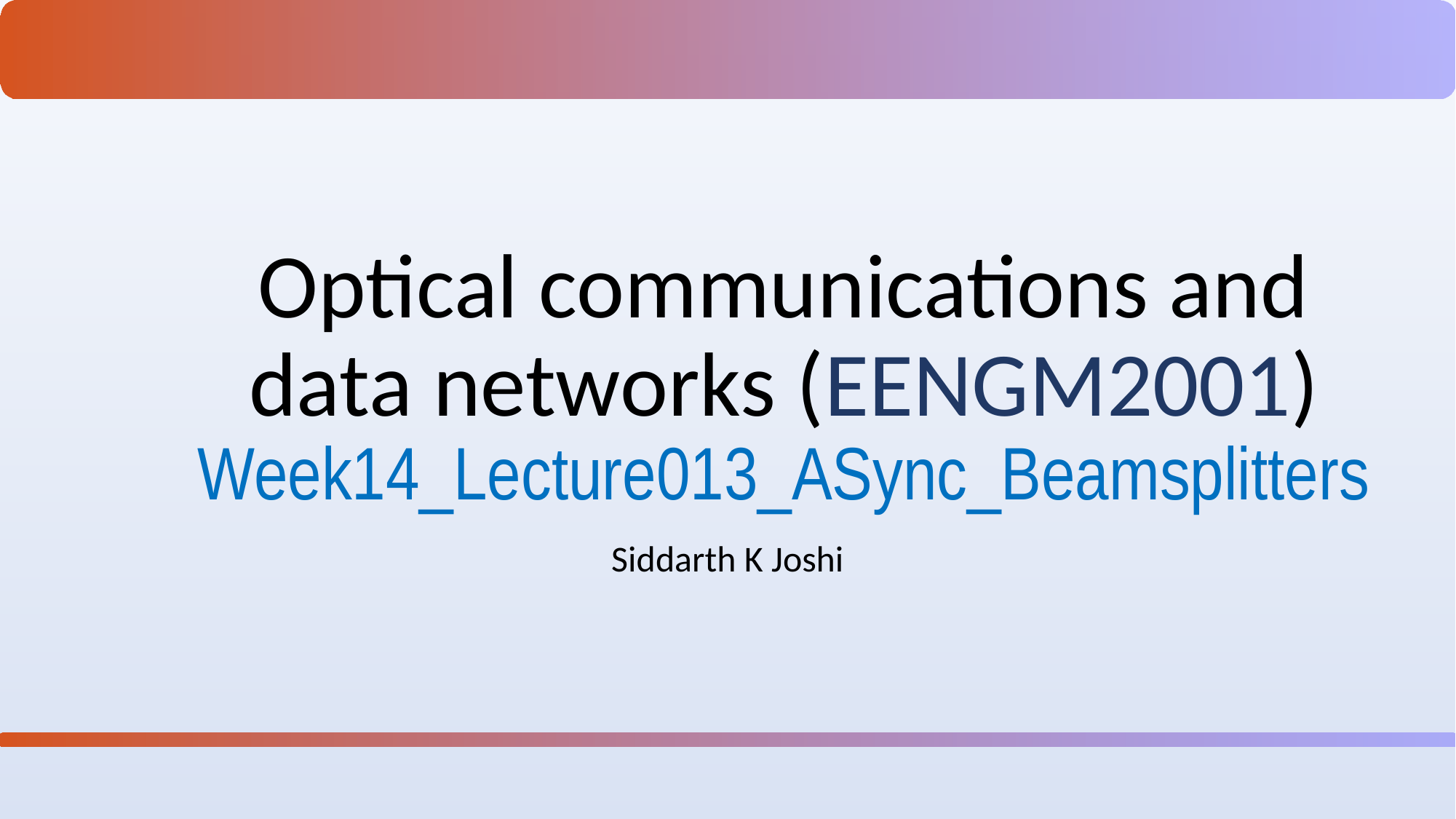

# Optical communications and data networks (EENGM2001) Week14_Lecture013_ASync_Beamsplitters
Siddarth K Joshi